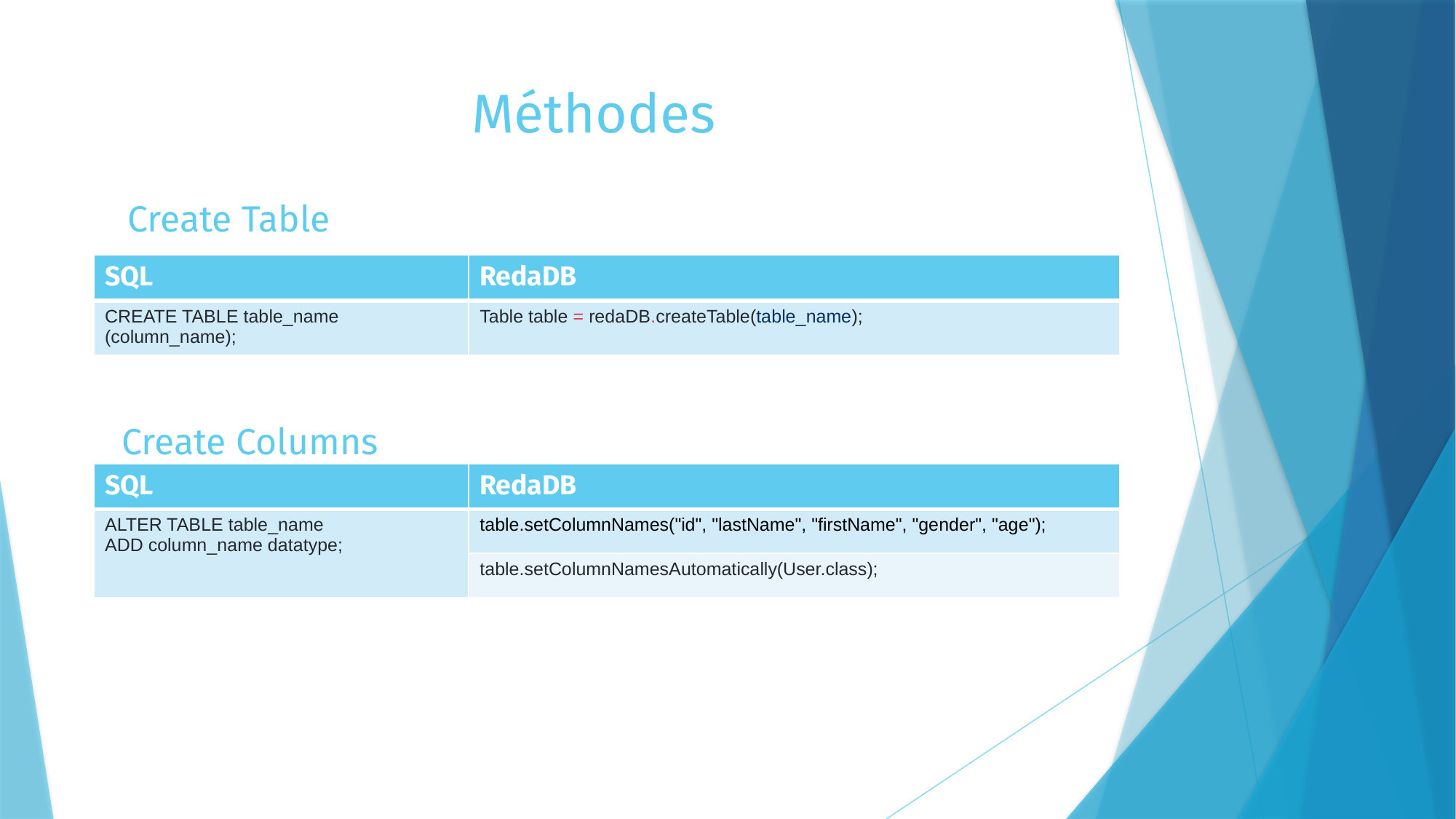

# Méthodes
Create Table
| SQL | RedaDB |
| --- | --- |
| CREATE TABLE table\_name (column\_name); | Table table = redaDB.createTable(table\_name); |
Create Columns
| SQL | RedaDB |
| --- | --- |
| ALTER TABLE table\_name ADD column\_name datatype; | table.setColumnNames("id", "lastName", "firstName", "gender", "age"); |
|  | table.setColumnNamesAutomatically(User.class); |